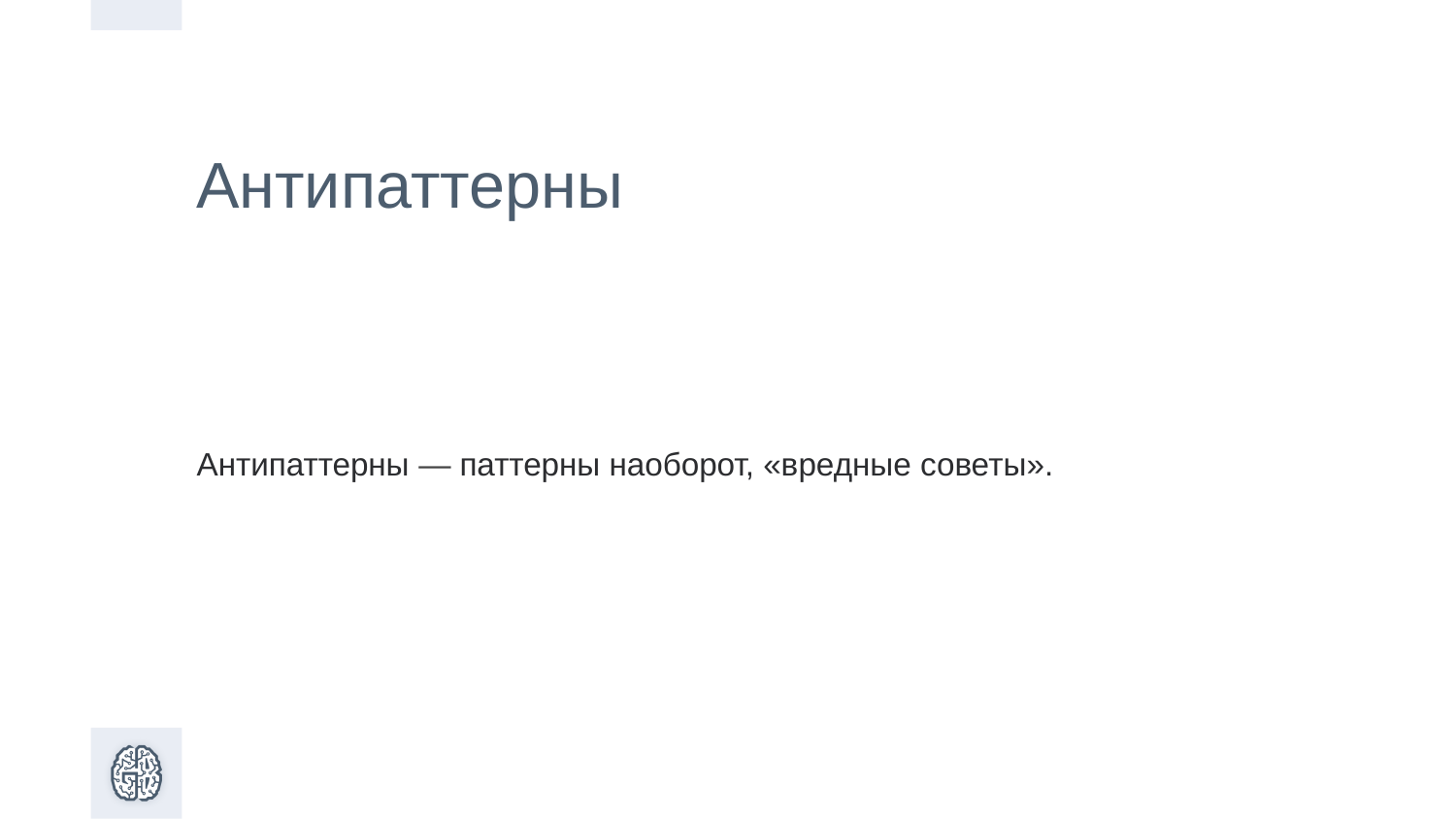

Антипаттерны
Антипаттерны — паттерны наоборот, «вредные советы».